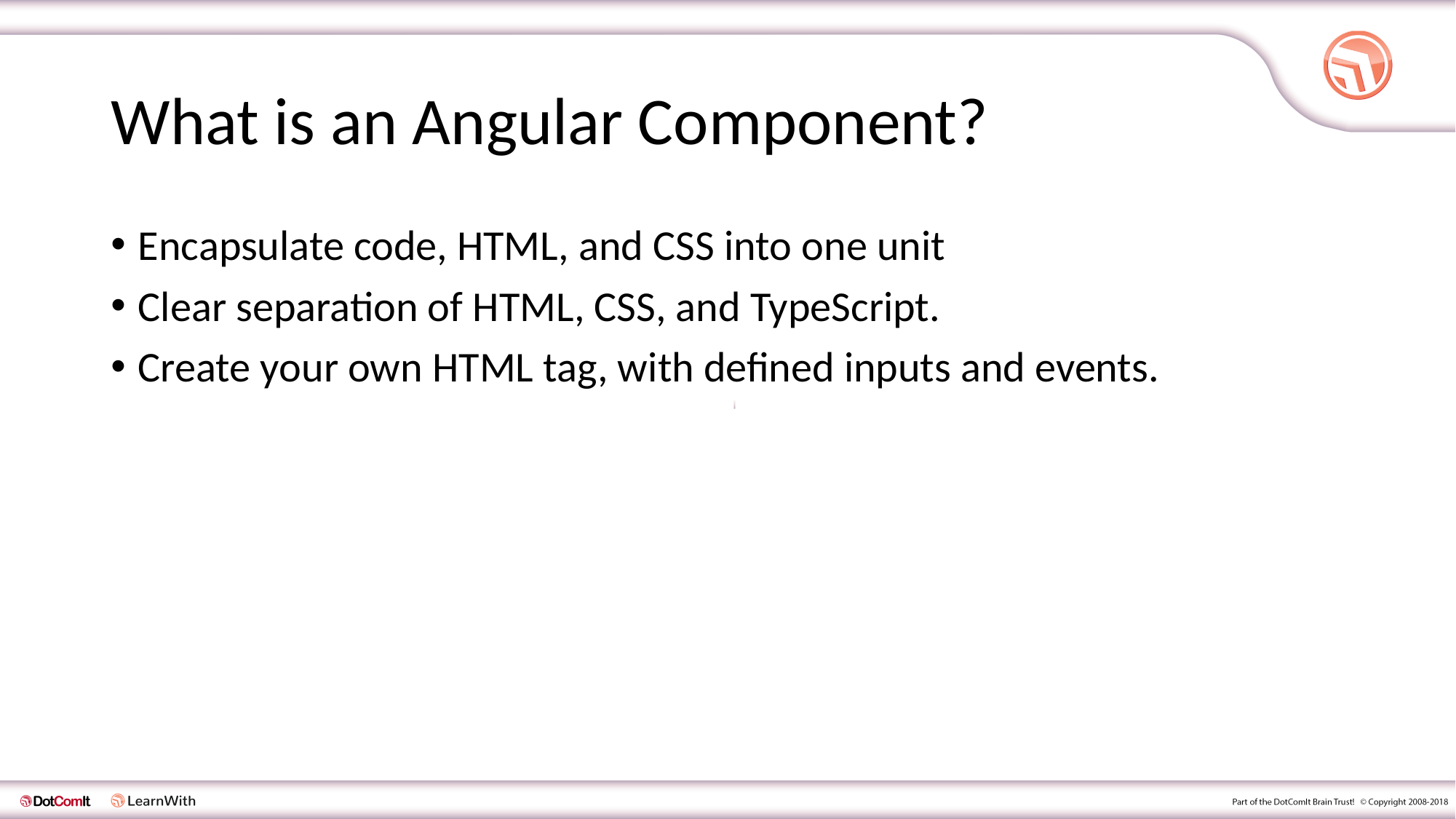

# What is an Angular Component?
Encapsulate code, HTML, and CSS into one unit
Clear separation of HTML, CSS, and TypeScript.
Create your own HTML tag, with defined inputs and events.